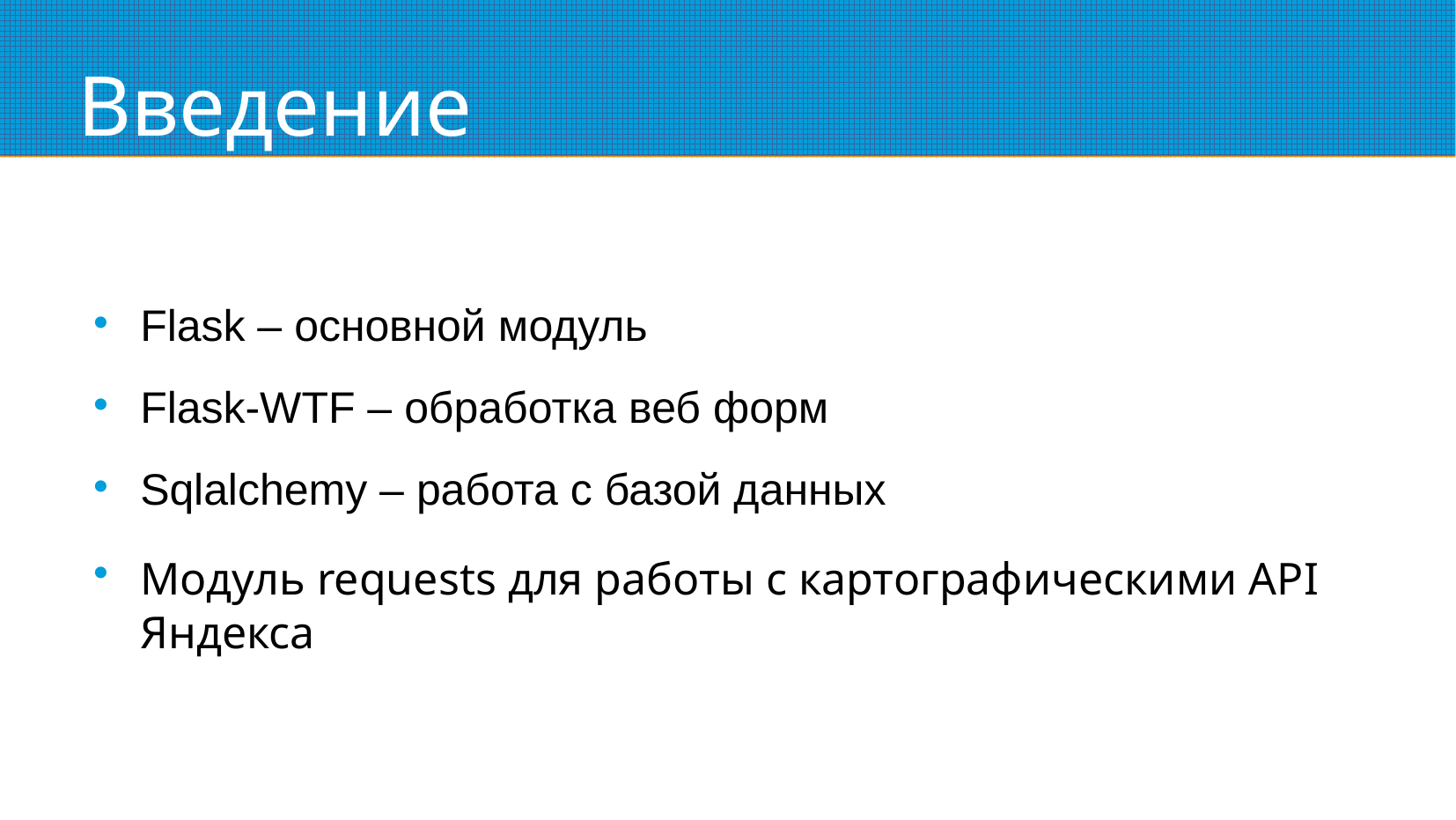

# Введение

Flask – основной модуль
Flask-WTF – обработка веб форм
Sqlalchemy – работа с базой данных
Модуль requests для работы с картографическими API Яндекса